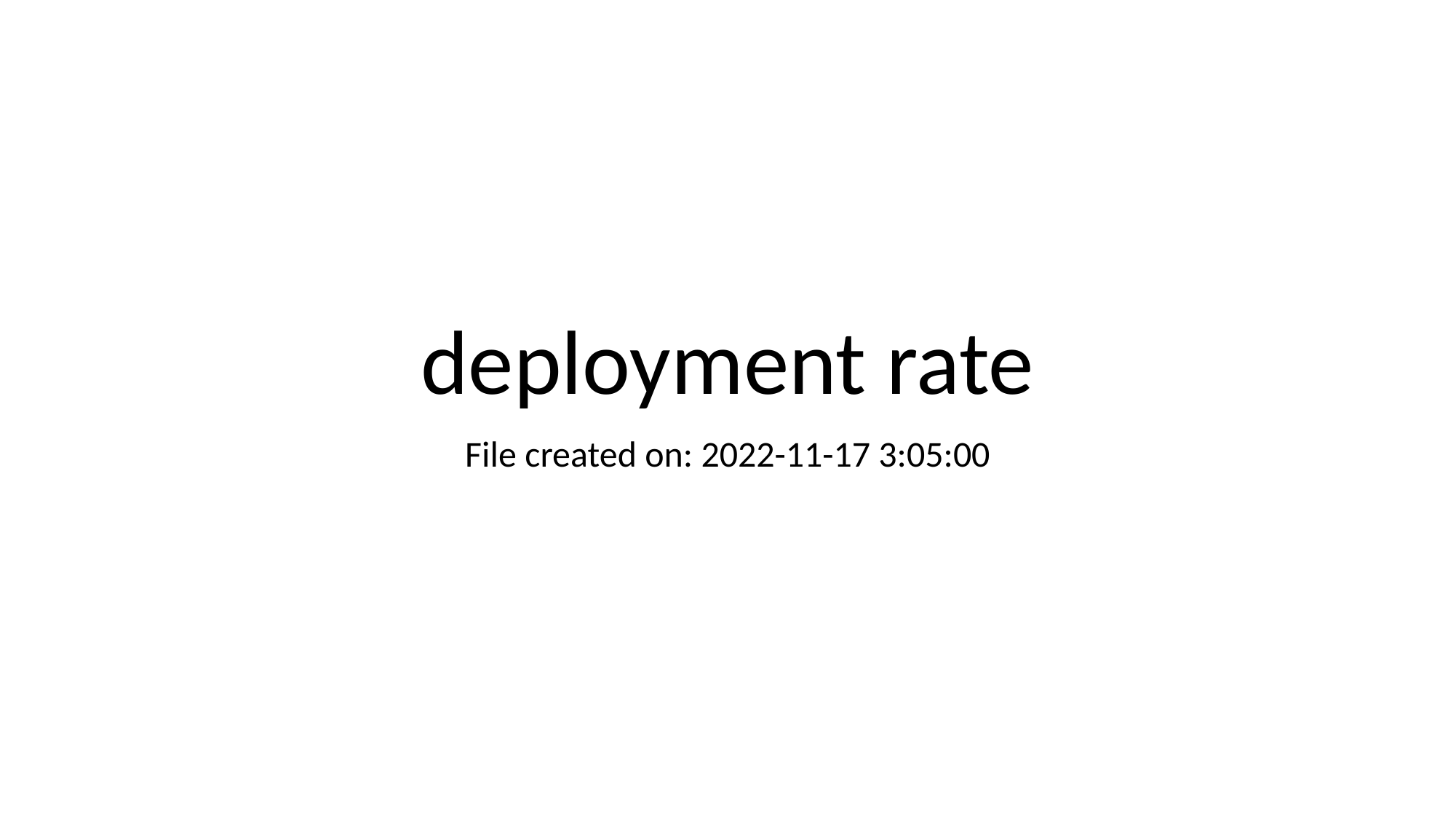

# deployment rate
File created on: 2022-11-17 3:05:00